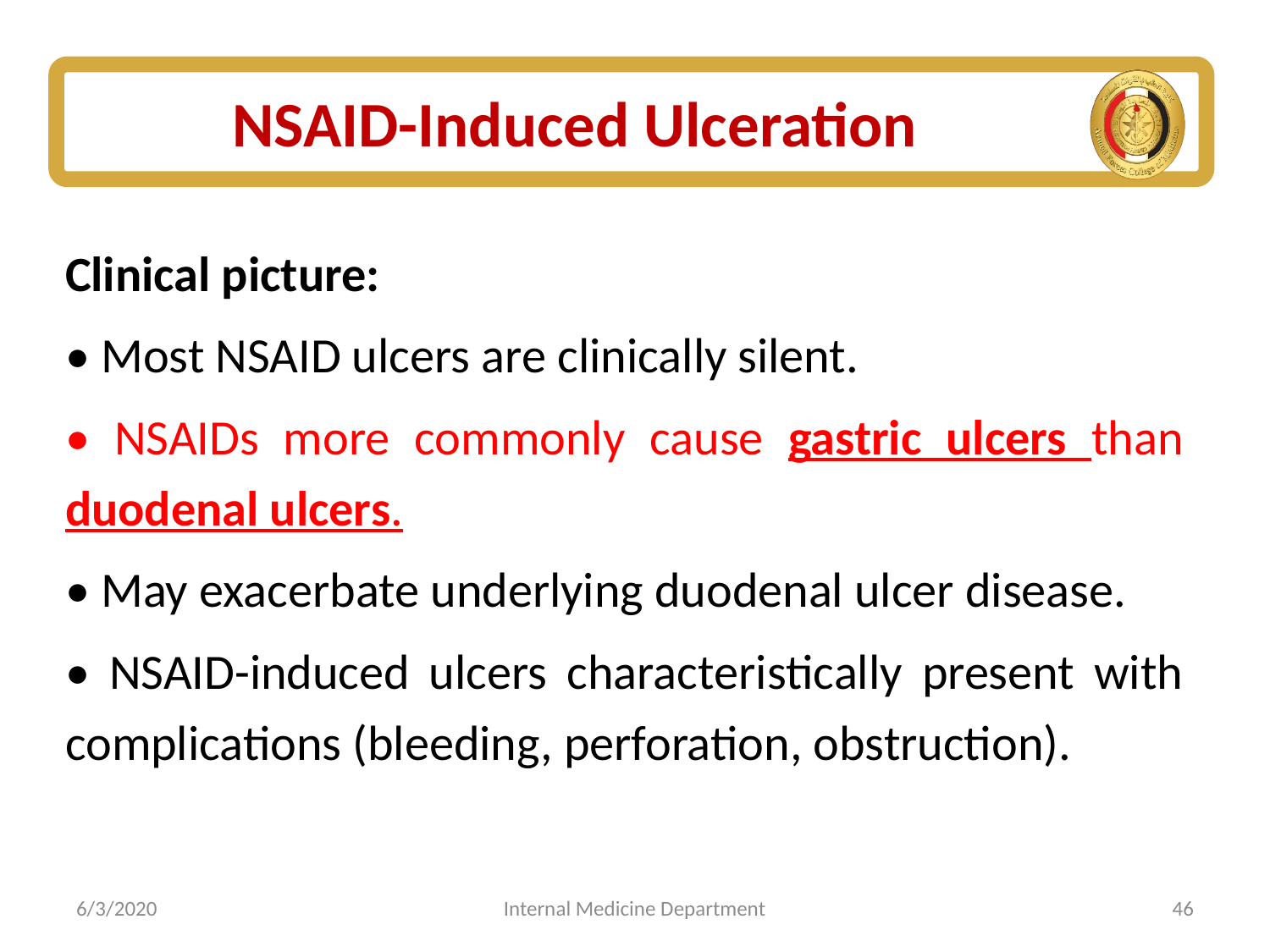

# NSAID-Induced Ulceration
Clinical picture:
• Most NSAID ulcers are clinically silent.
• NSAIDs more commonly cause gastric ulcers than duodenal ulcers.
• May exacerbate underlying duodenal ulcer disease.
• NSAID-induced ulcers characteristically present with complications (bleeding, perforation, obstruction).
6/3/2020
Internal Medicine Department
46